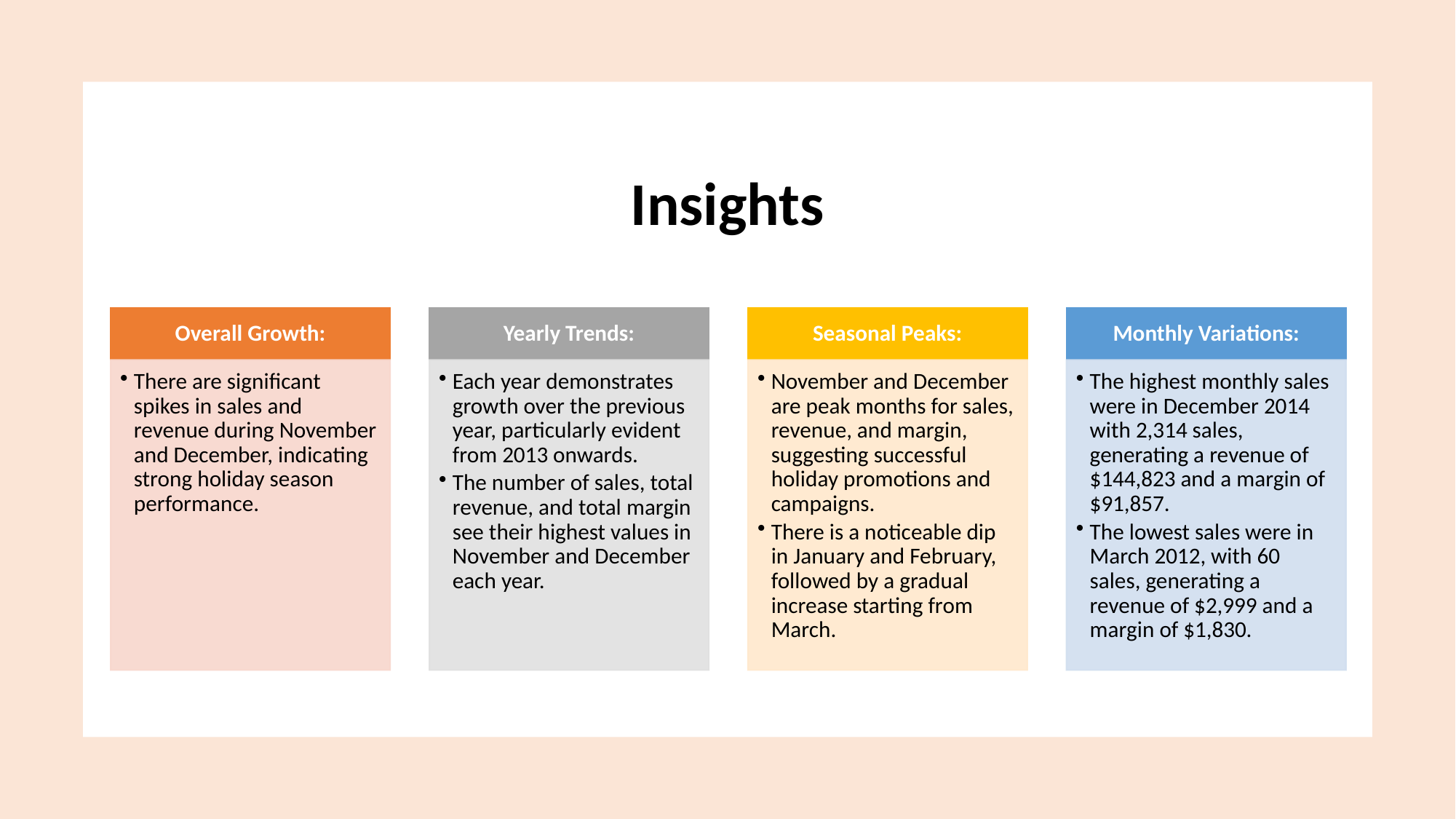

Insights
Overall Growth:
There are significant spikes in sales and revenue during November and December, indicating strong holiday season performance.
Yearly Trends:
Each year demonstrates growth over the previous year, particularly evident from 2013 onwards.
The number of sales, total revenue, and total margin see their highest values in November and December each year.
Seasonal Peaks:
November and December are peak months for sales, revenue, and margin, suggesting successful holiday promotions and campaigns.
There is a noticeable dip in January and February, followed by a gradual increase starting from March.
Monthly Variations:
The highest monthly sales were in December 2014 with 2,314 sales, generating a revenue of $144,823 and a margin of $91,857.
The lowest sales were in March 2012, with 60 sales, generating a revenue of $2,999 and a margin of $1,830.